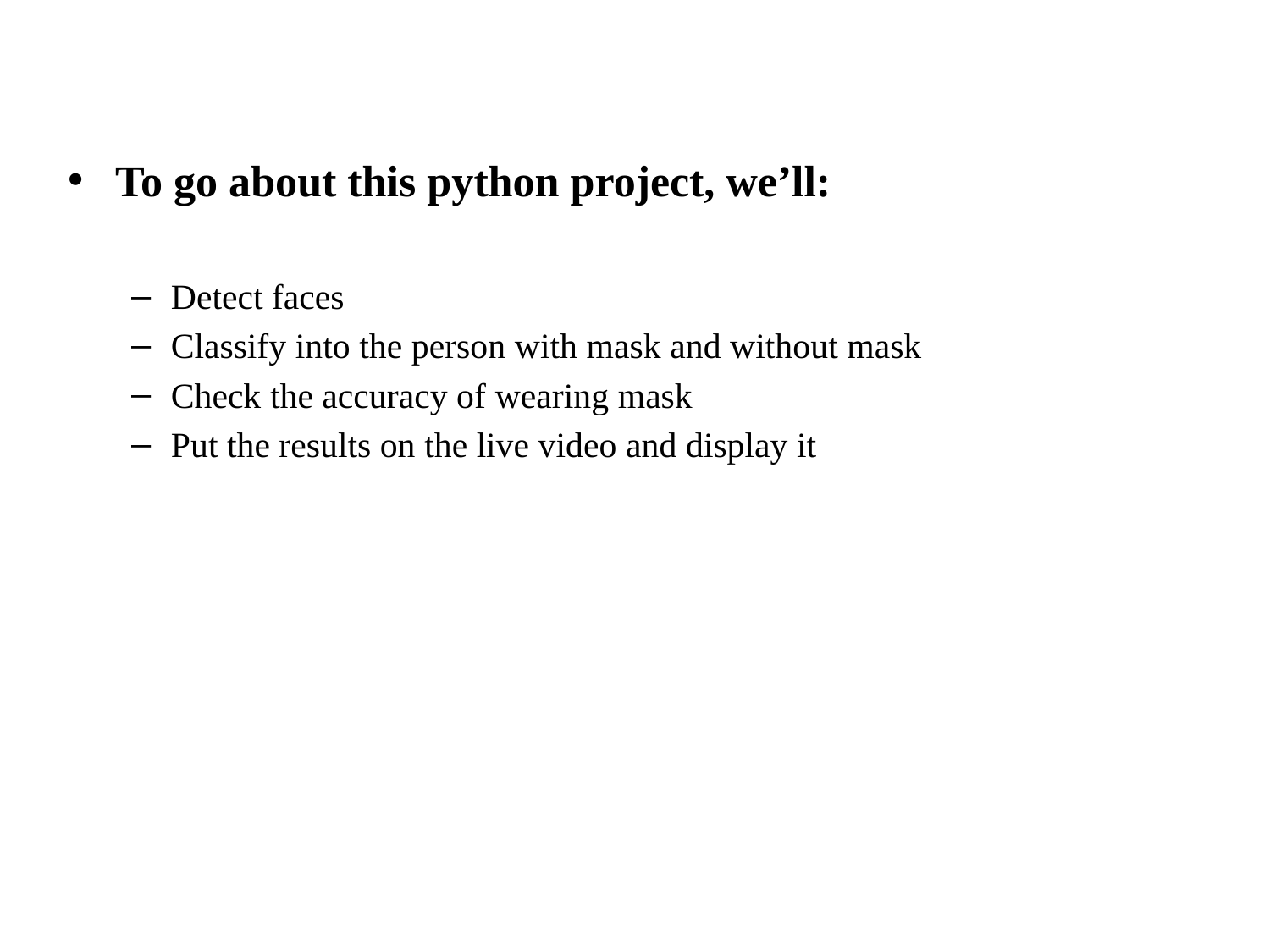

To go about this python project, we’ll:

Detect faces
Classify into the person with mask and without mask
Check the accuracy of wearing mask
Put the results on the live video and display it